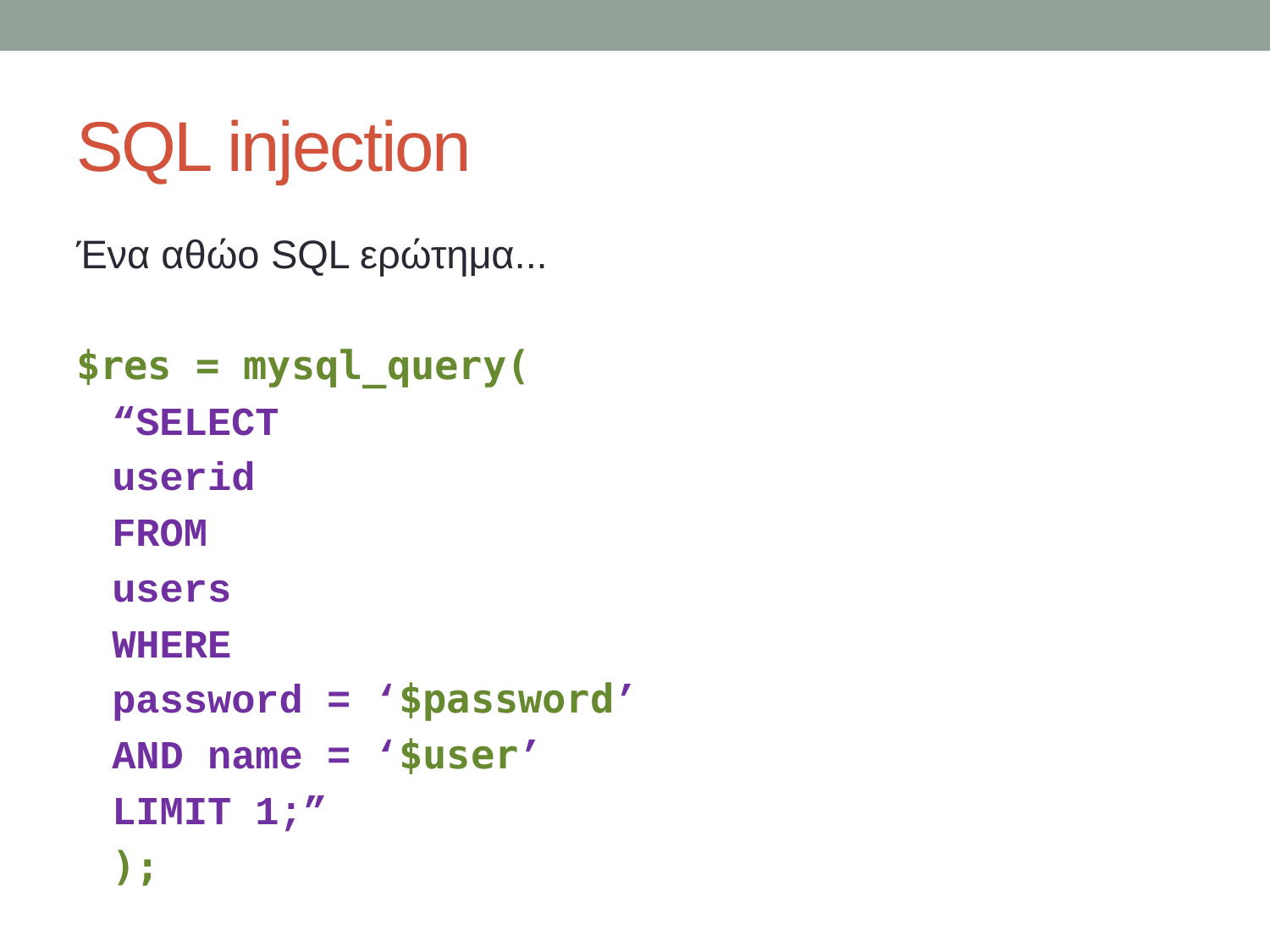

# SQL injection
Ένα αθώο SQL ερώτημα...

$res = mysql_query(
“SELECT
	userid
FROM
	users
WHERE
	password = ‘$password’
	AND name = ‘$user’
LIMIT 1;”
);